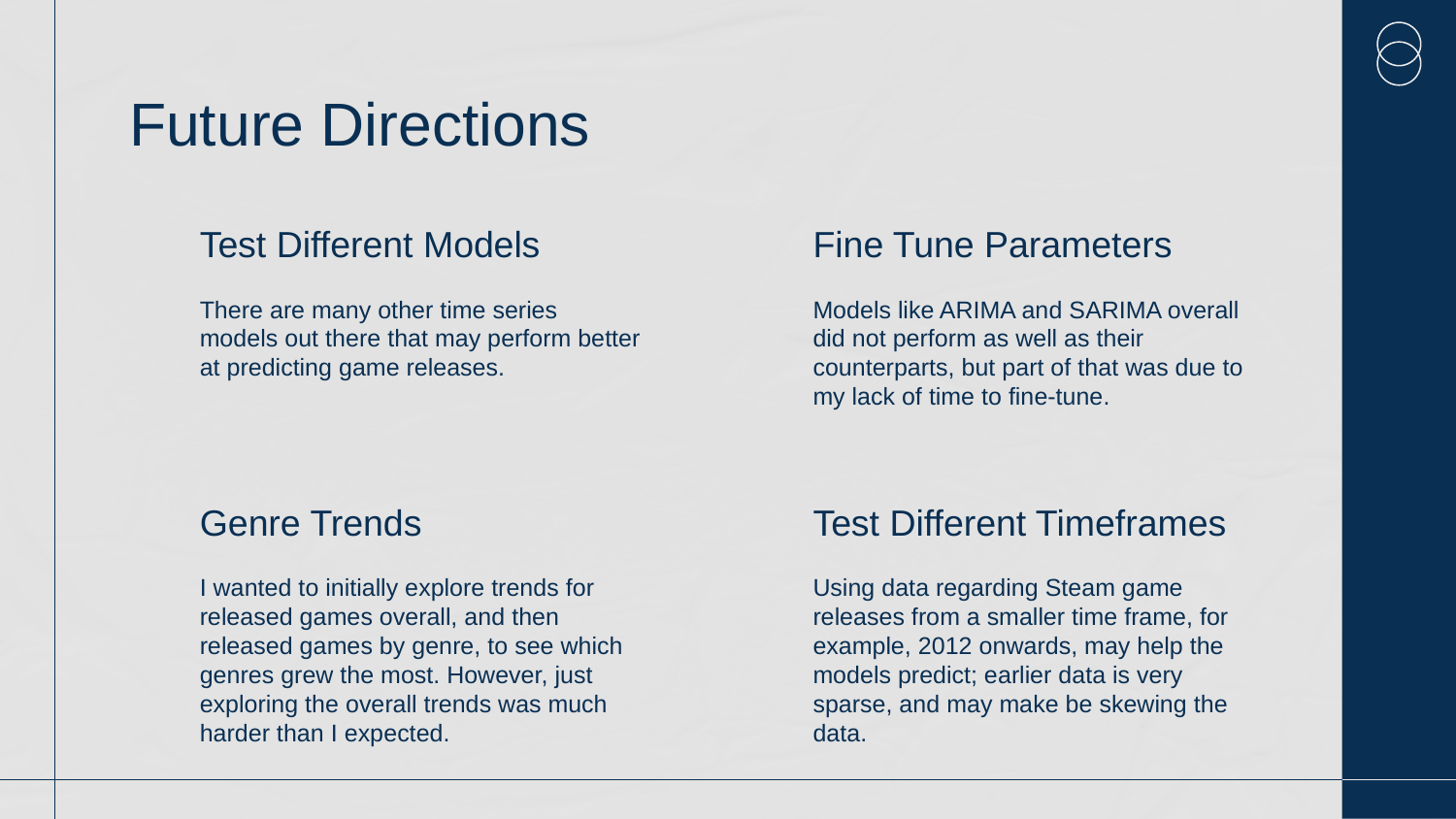

# Future Directions
Test Different Models
Fine Tune Parameters
There are many other time series models out there that may perform better at predicting game releases.
Models like ARIMA and SARIMA overall did not perform as well as their counterparts, but part of that was due to my lack of time to fine-tune.
Genre Trends
Test Different Timeframes
I wanted to initially explore trends for released games overall, and then released games by genre, to see which genres grew the most. However, just exploring the overall trends was much harder than I expected.
Using data regarding Steam game releases from a smaller time frame, for example, 2012 onwards, may help the models predict; earlier data is very sparse, and may make be skewing the data.